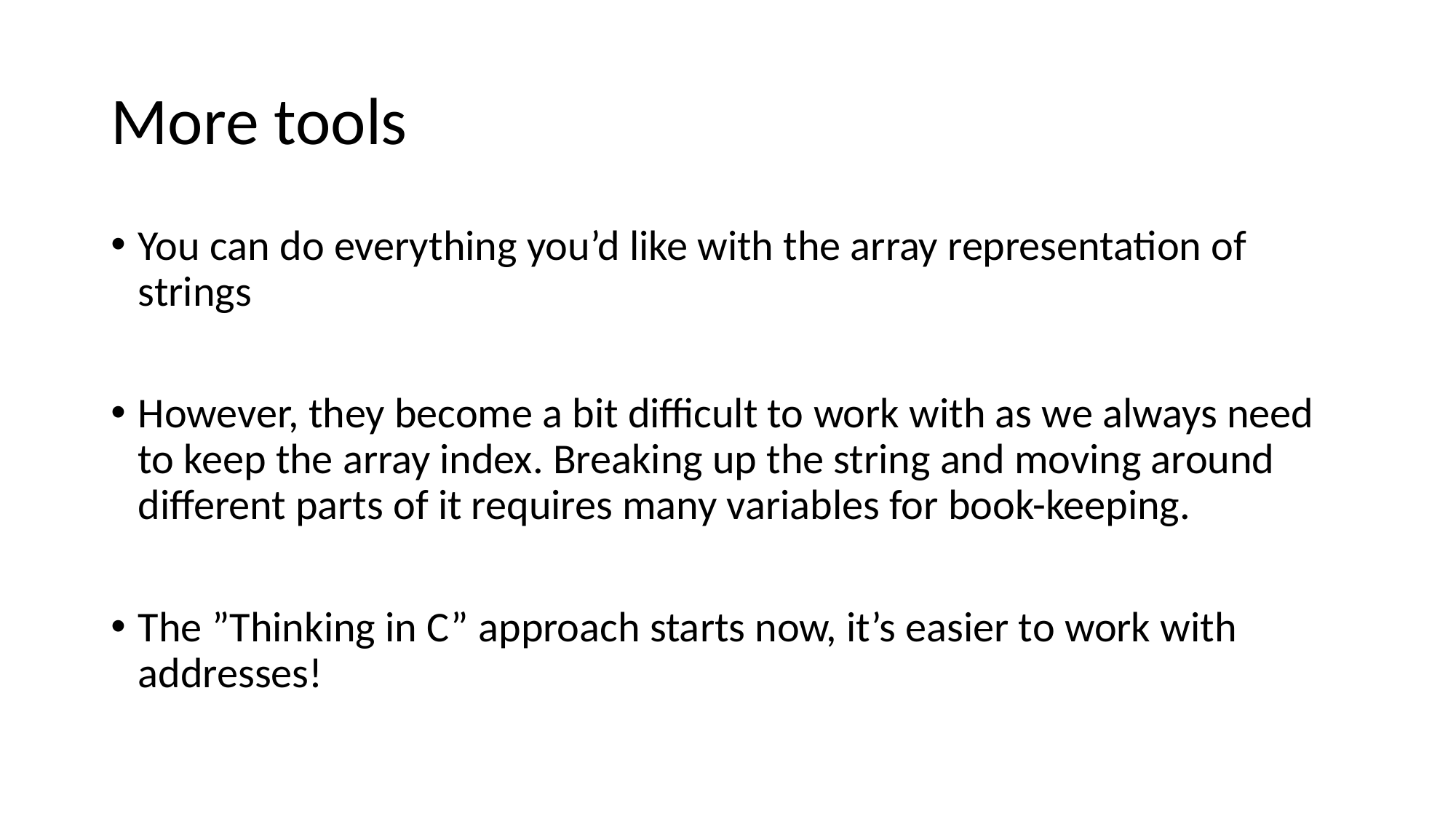

# More tools
You can do everything you’d like with the array representation of strings

However, they become a bit difficult to work with as we always need to keep the array index. Breaking up the string and moving around different parts of it requires many variables for book-keeping.

The ”Thinking in C” approach starts now, it’s easier to work with addresses!